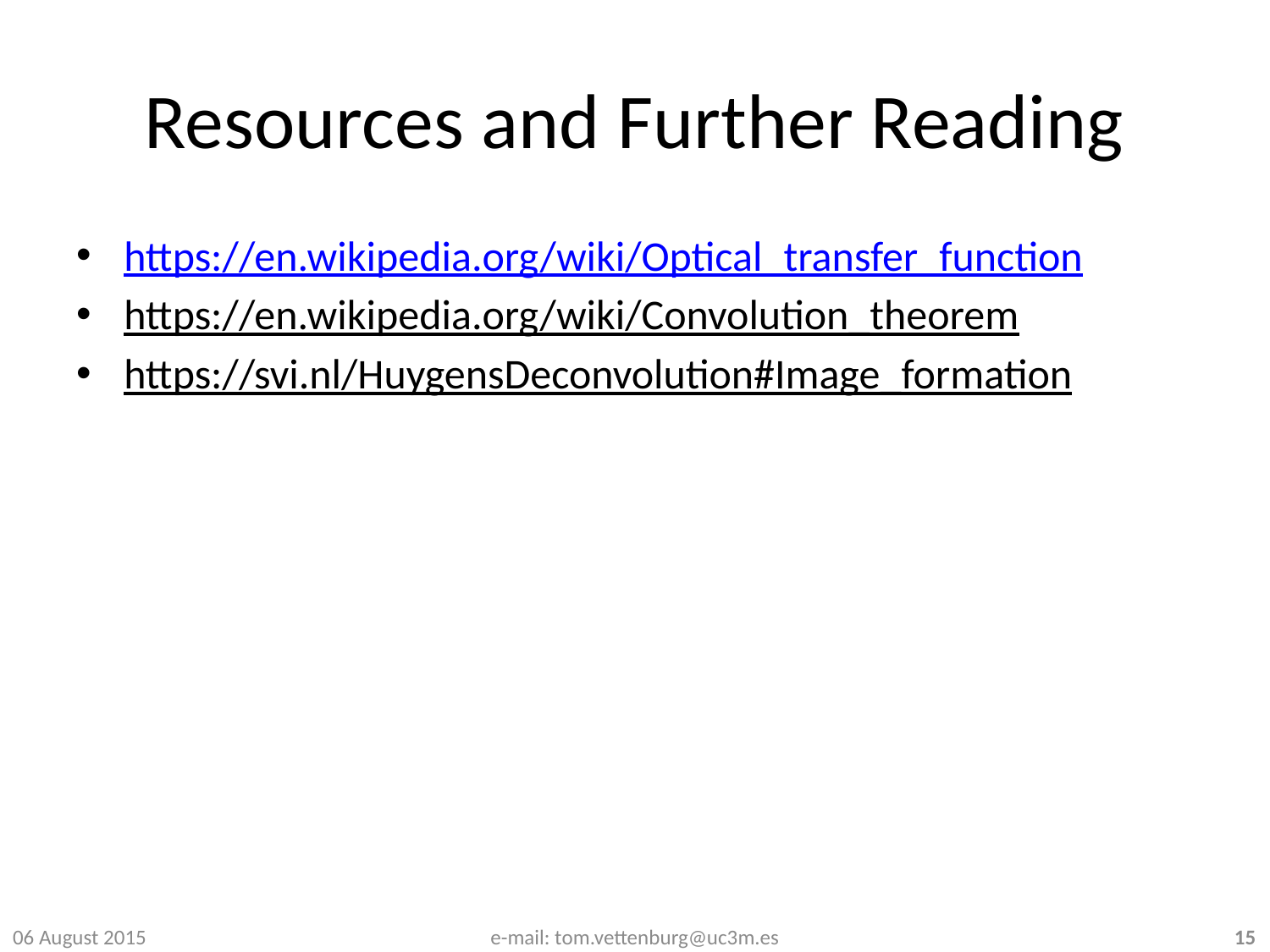

# Resources and Further Reading
https://en.wikipedia.org/wiki/Optical_transfer_function
https://en.wikipedia.org/wiki/Convolution_theorem
https://svi.nl/HuygensDeconvolution#Image_formation
06 August 2015
e-mail: tom.vettenburg@uc3m.es
15